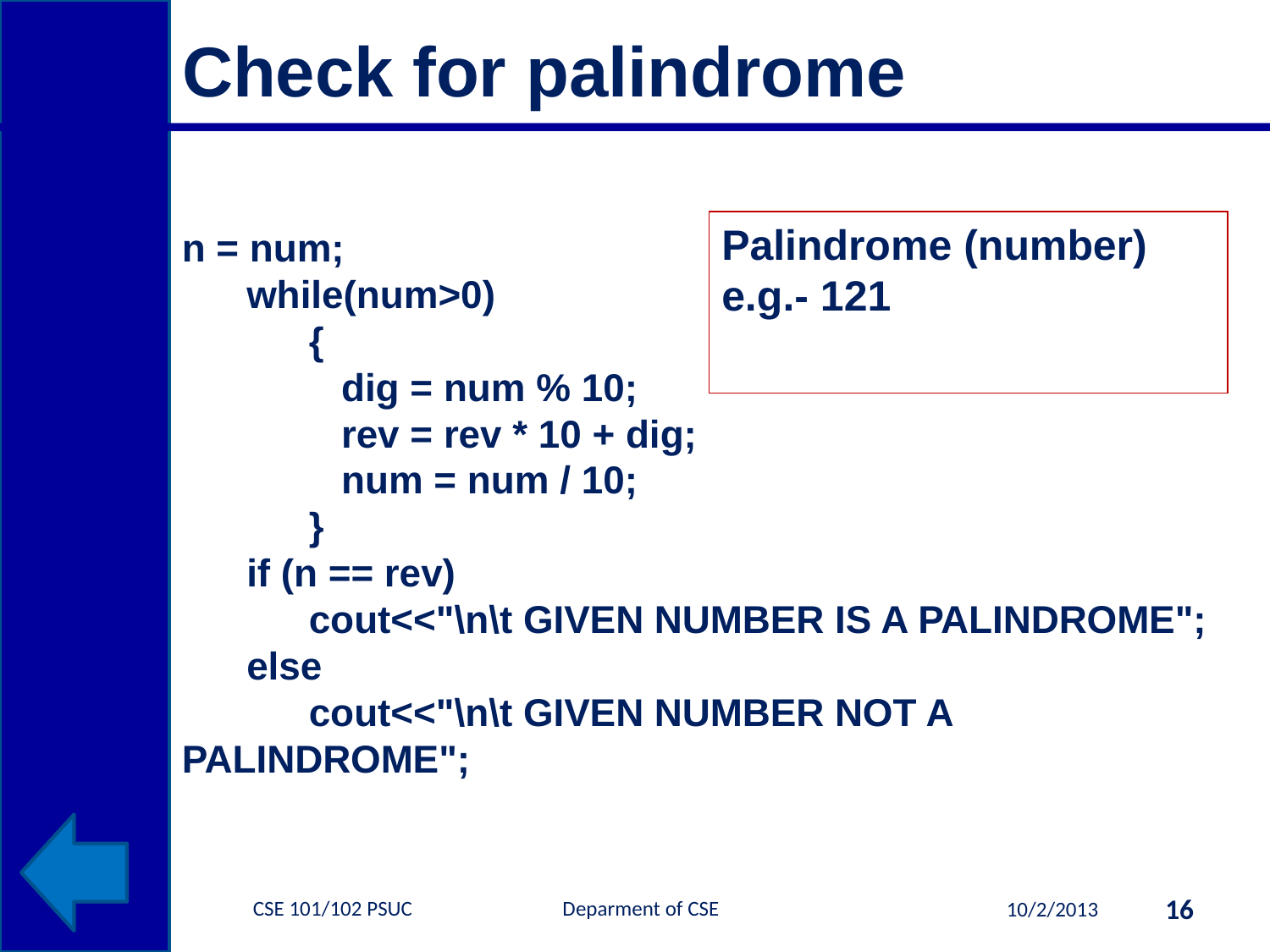

# Check for palindrome
Palindrome (number)
e.g.- 121

n = num;
      while(num>0)
	{
	   dig = num % 10;
	   rev = rev * 10 + dig;
	   num = num / 10;
	}
      if (n == rev)
	cout<<"\n\t GIVEN NUMBER IS A PALINDROME";
      else
	cout<<"\n\t GIVEN NUMBER NOT A PALINDROME";

CSE 101/102 PSUC                               Deparment of CSE
16
10/2/2013